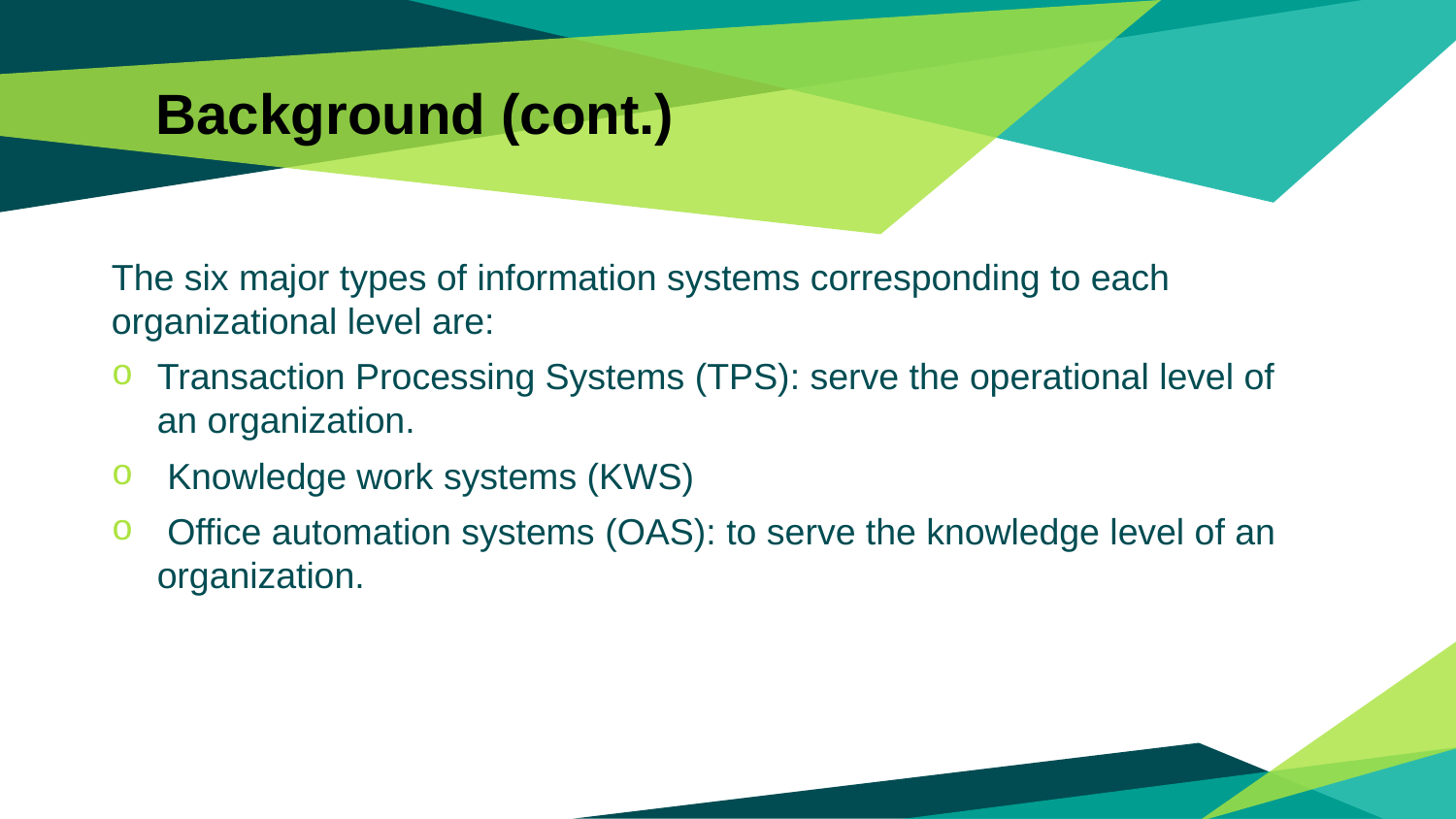

# Background (cont.)
The six major types of information systems corresponding to each organizational level are:
Transaction Processing Systems (TPS): serve the operational level of an organization.
 Knowledge work systems (KWS)
 Office automation systems (OAS): to serve the knowledge level of an organization.